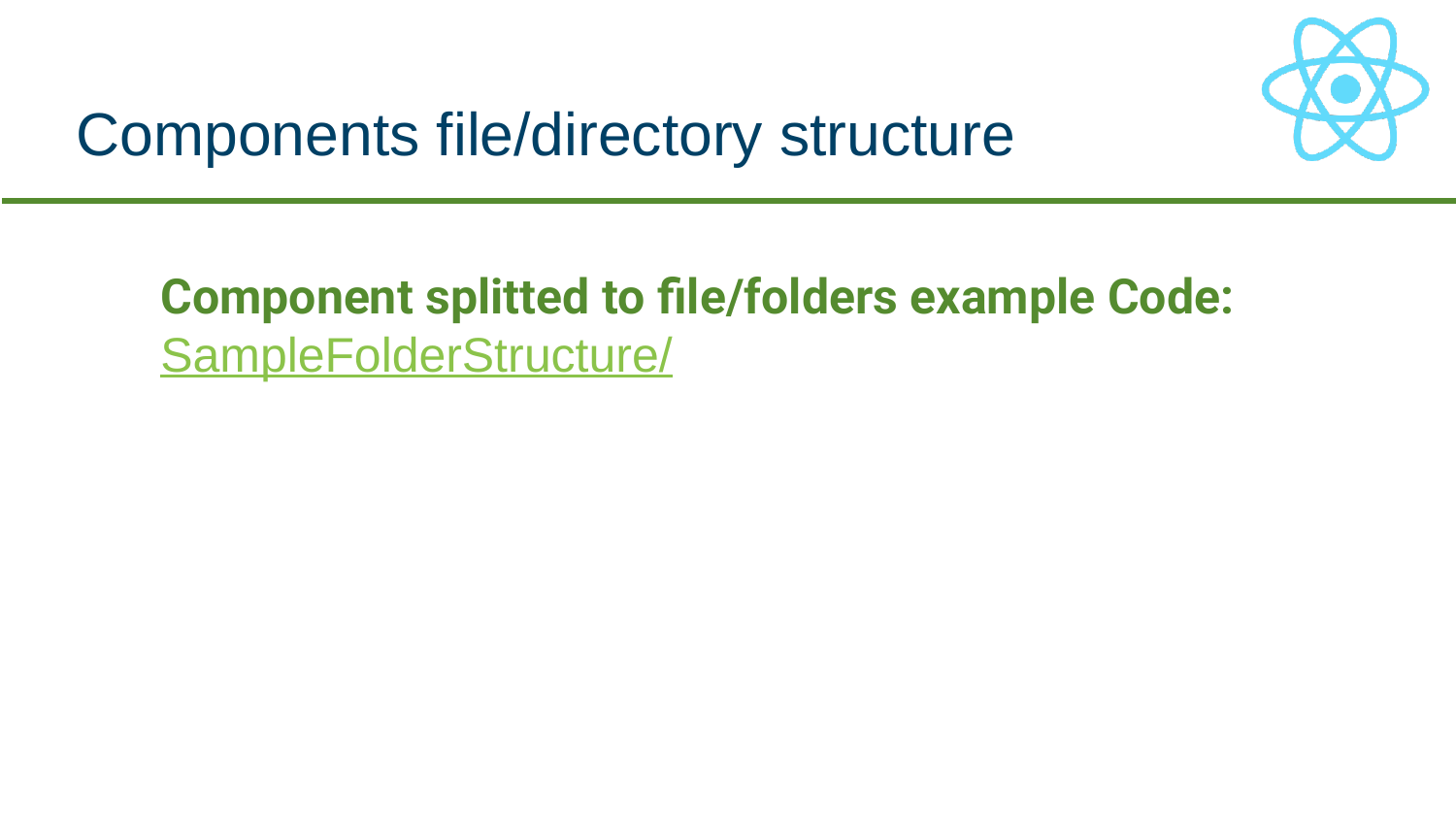

# Components file/directory structure
Component splitted to file/folders example Code:
SampleFolderStructure/